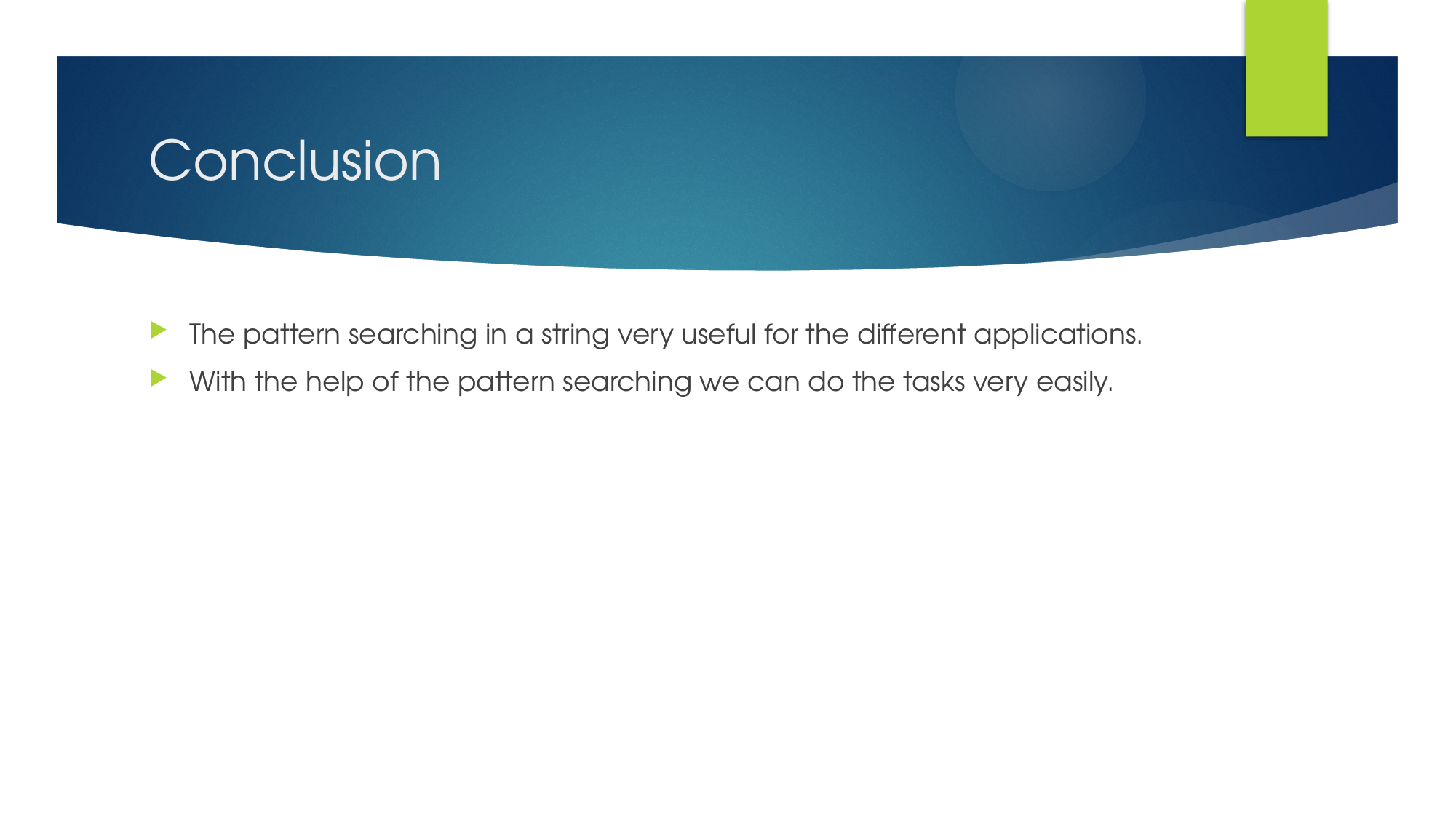

# Conclusion
The pattern searching in a string very useful for the different applications.
With the help of the pattern searching we can do the tasks very easily.